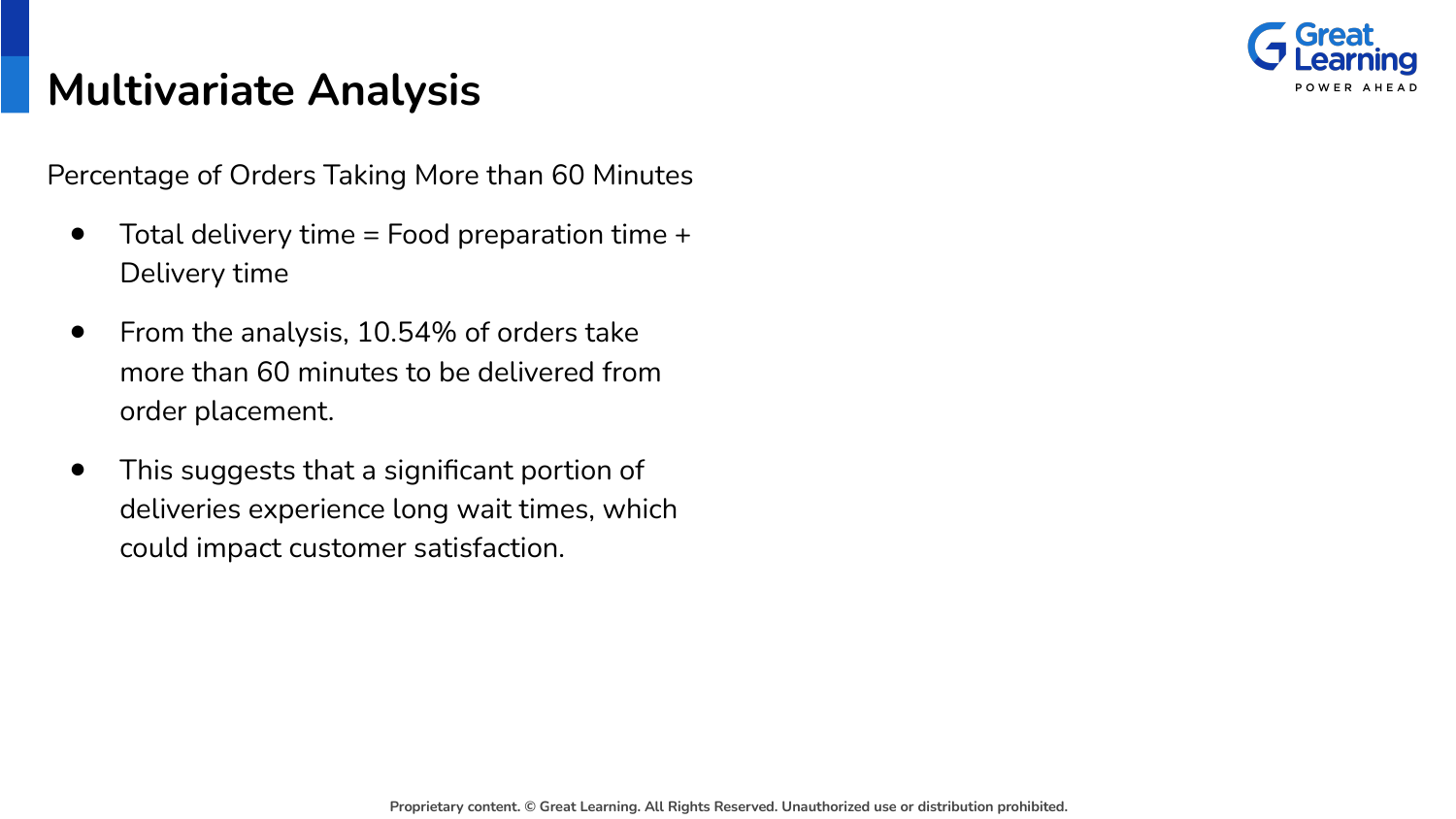

# Multivariate Analysis
Percentage of Orders Taking More than 60 Minutes
Total delivery time = Food preparation time + Delivery time
From the analysis, 10.54% of orders take more than 60 minutes to be delivered from order placement.
This suggests that a significant portion of deliveries experience long wait times, which could impact customer satisfaction.